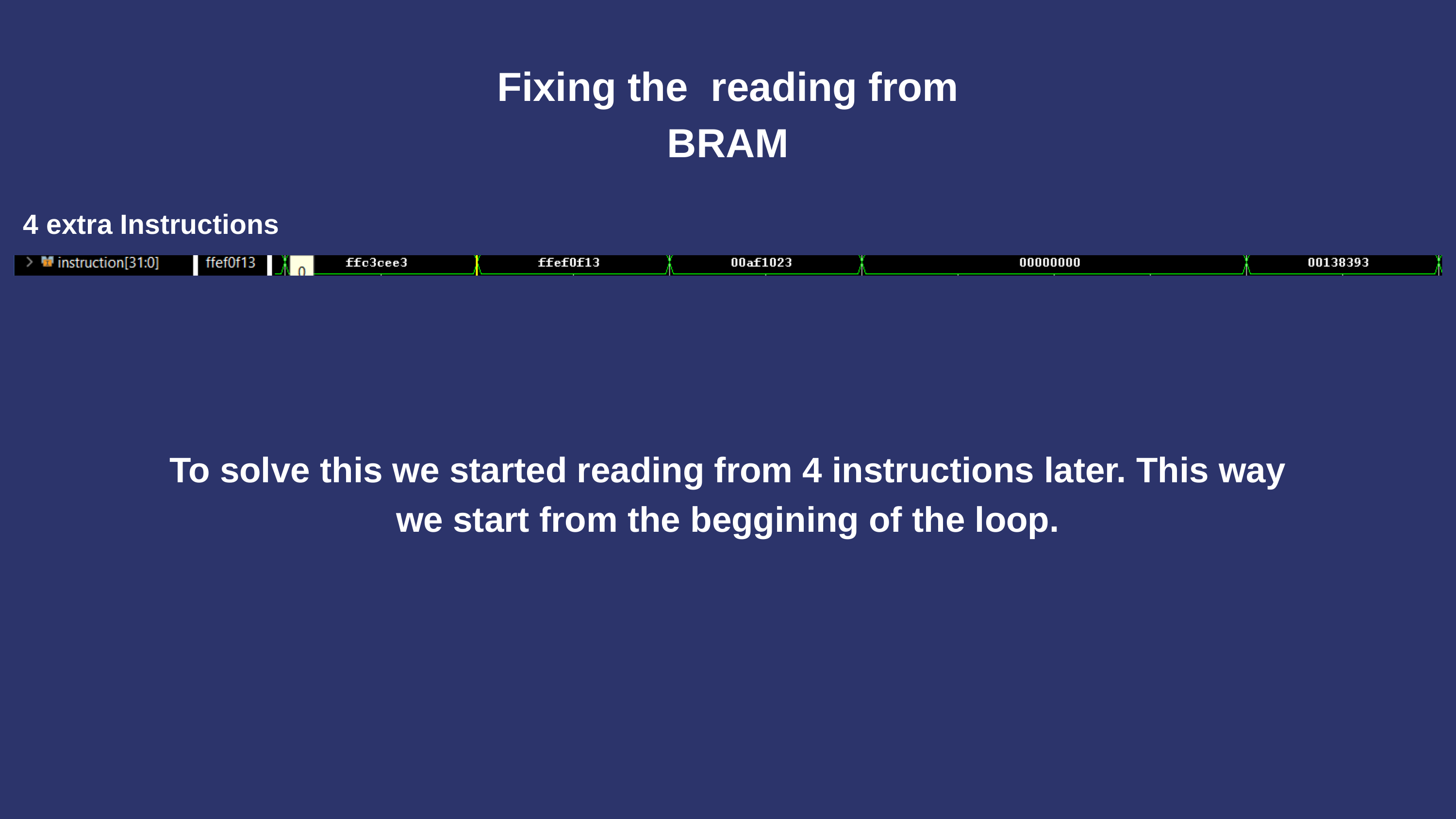

Fixing the  reading from BRAM
4 extra Instructions

To solve this we started reading from 4 instructions later. This way we start from the beggining of the loop.